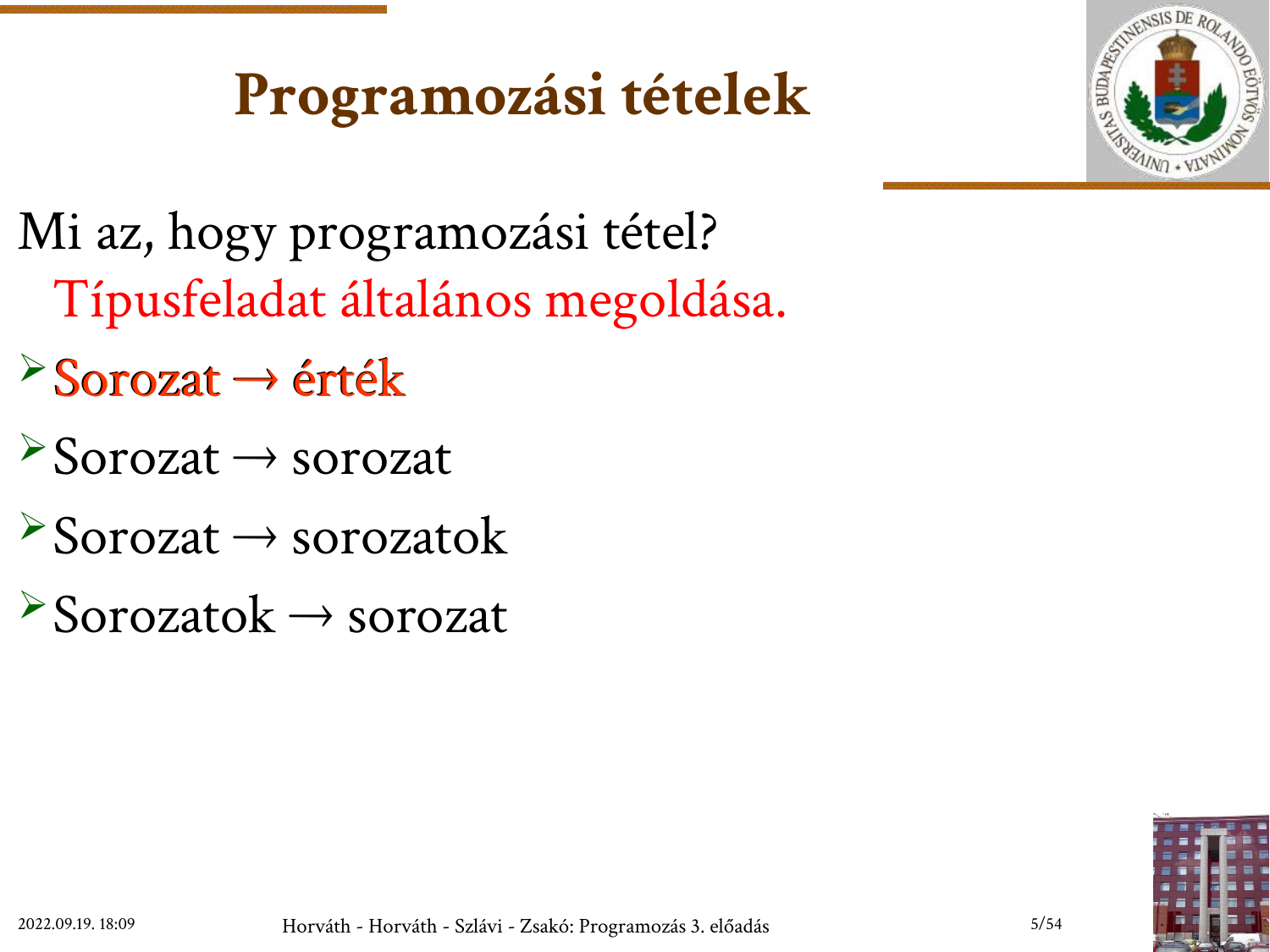

# Programozási tételek
Mi az, hogy programozási tétel?
Típusfeladat általános megoldása.
Sorozat → érték
Sorozat → sorozat
Sorozat → sorozatok
Sorozatok → sorozat

Sorozat → érték

2022.09.19. 18:09
Horváth - Horváth - Szlávi - Zsakó: Programozás 3. előadás
5/54